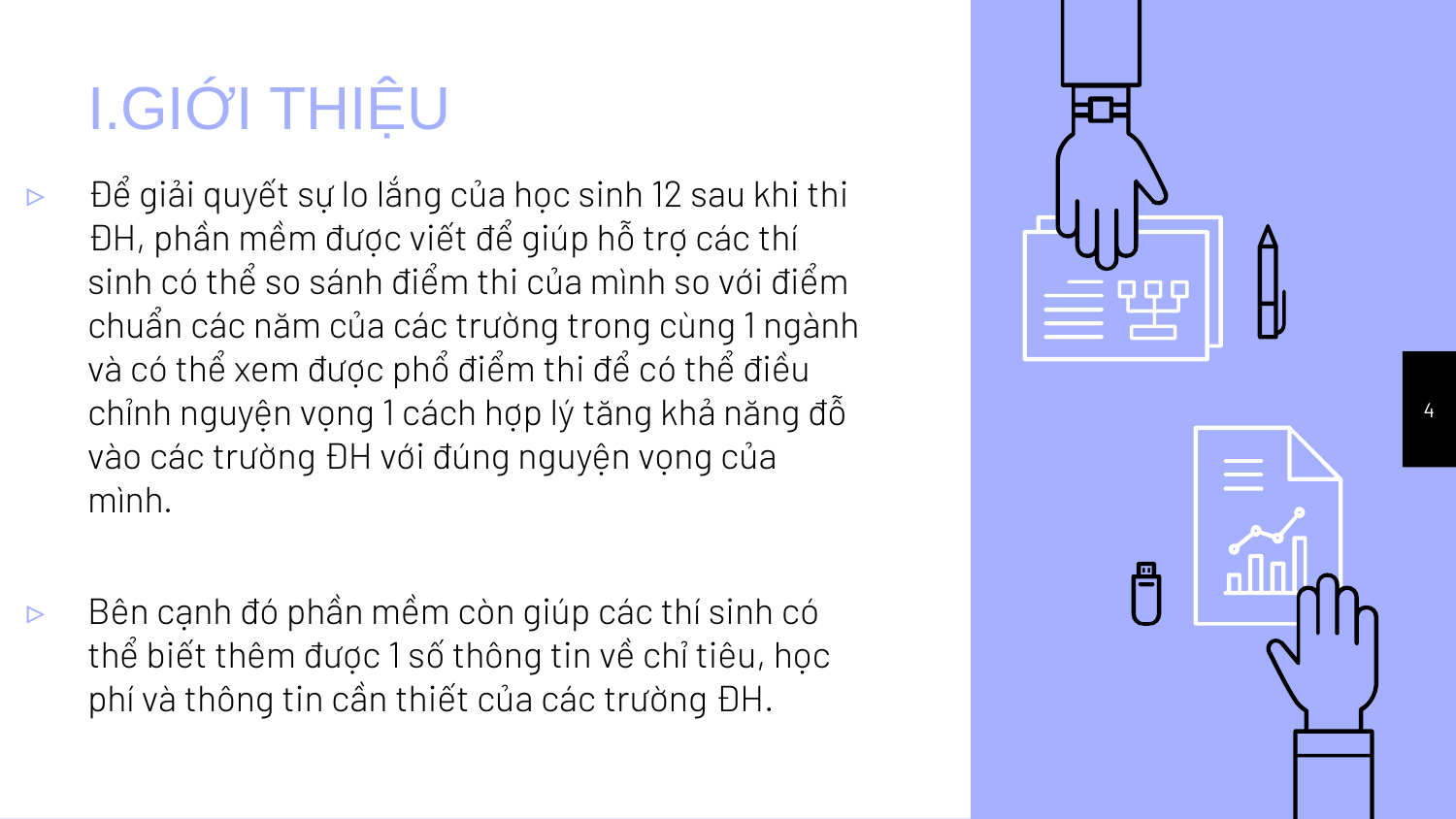

# I.GIỚI THIỆU
Để giải quyết sự lo lắng của học sinh 12 sau khi thi ĐH, phần mềm được viết để giúp hỗ trợ các thí sinh có thể so sánh điểm thi của mình so với điểm chuẩn các năm của các trường trong cùng 1 ngành và có thể xem được phổ điểm thi để có thể điều chỉnh nguyện vọng 1 cách hợp lý tăng khả năng đỗ vào các trường ĐH với đúng nguyện vọng của mình.

Bên cạnh đó phần mềm còn giúp các thí sinh có thể biết thêm được 1 số thông tin về chỉ tiêu, học phí và thông tin cần thiết của các trường ĐH.

4